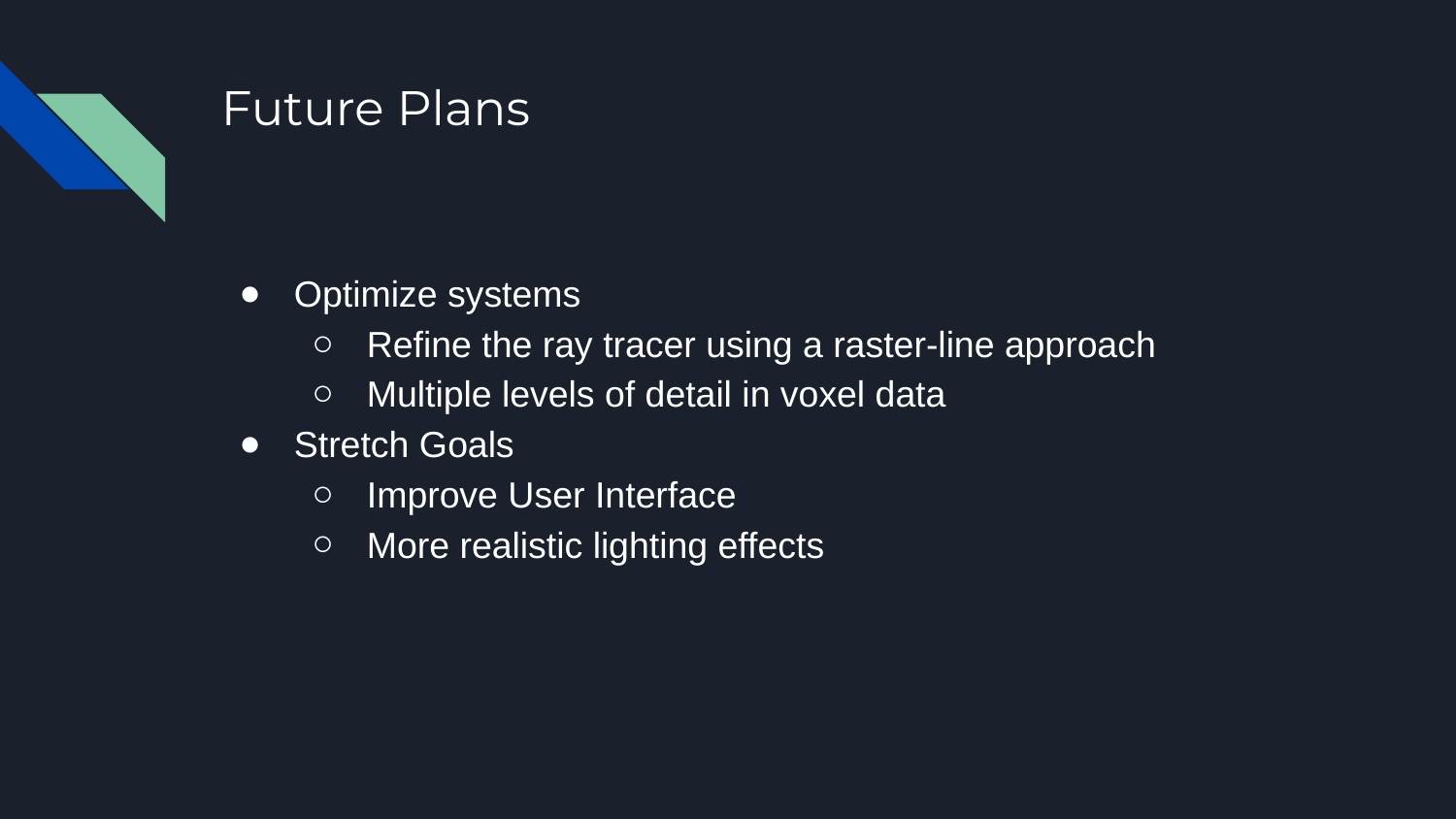

# Future Plans
Optimize systems
Refine the ray tracer using a raster-line approach
Multiple levels of detail in voxel data
Stretch Goals
Improve User Interface
More realistic lighting effects